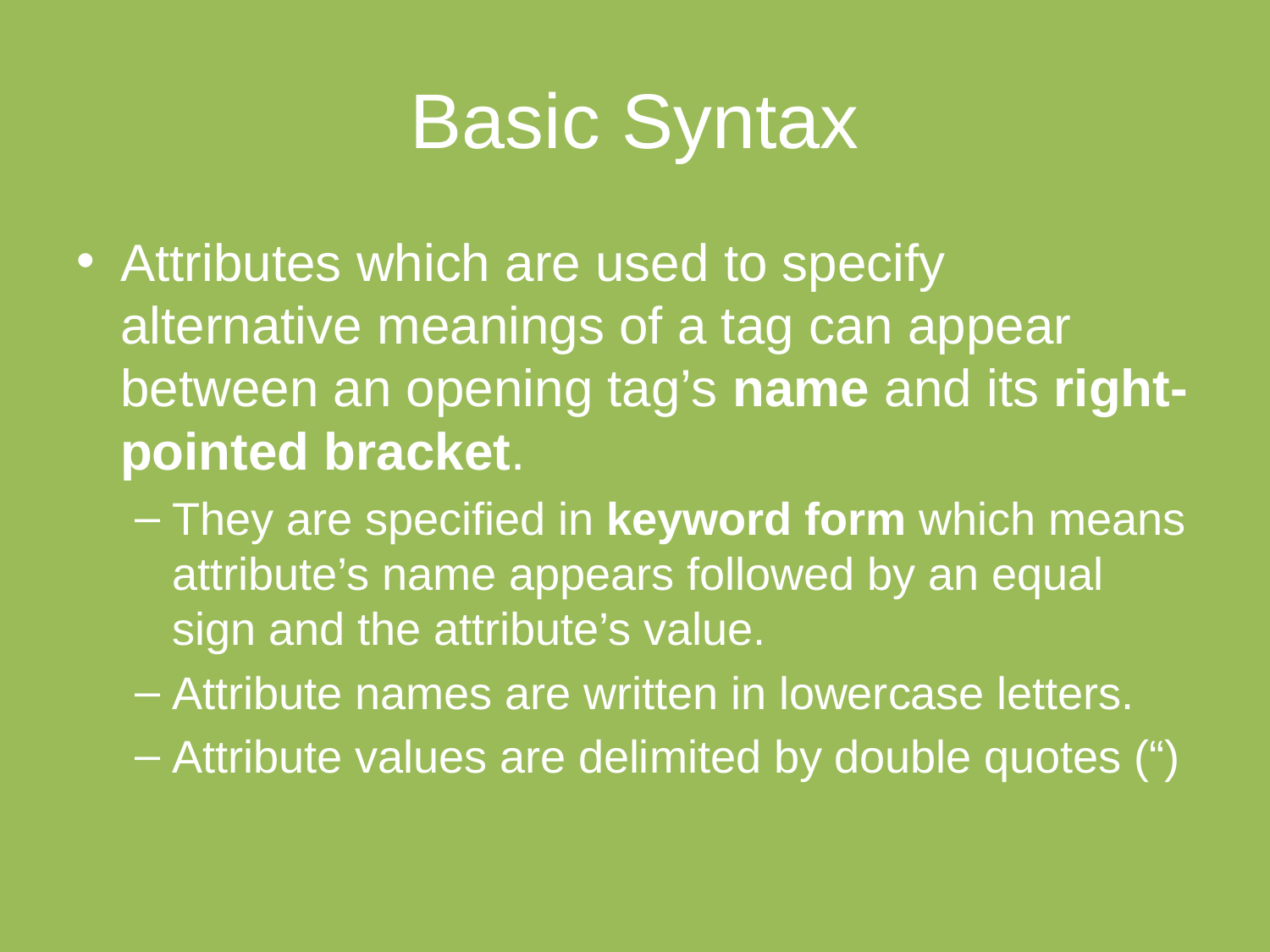

# Basic Syntax
Attributes which are used to specify alternative meanings of a tag can appear between an opening tag’s name and its right-pointed bracket.
They are specified in keyword form which means attribute’s name appears followed by an equal sign and the attribute’s value.
Attribute names are written in lowercase letters.
Attribute values are delimited by double quotes (“)